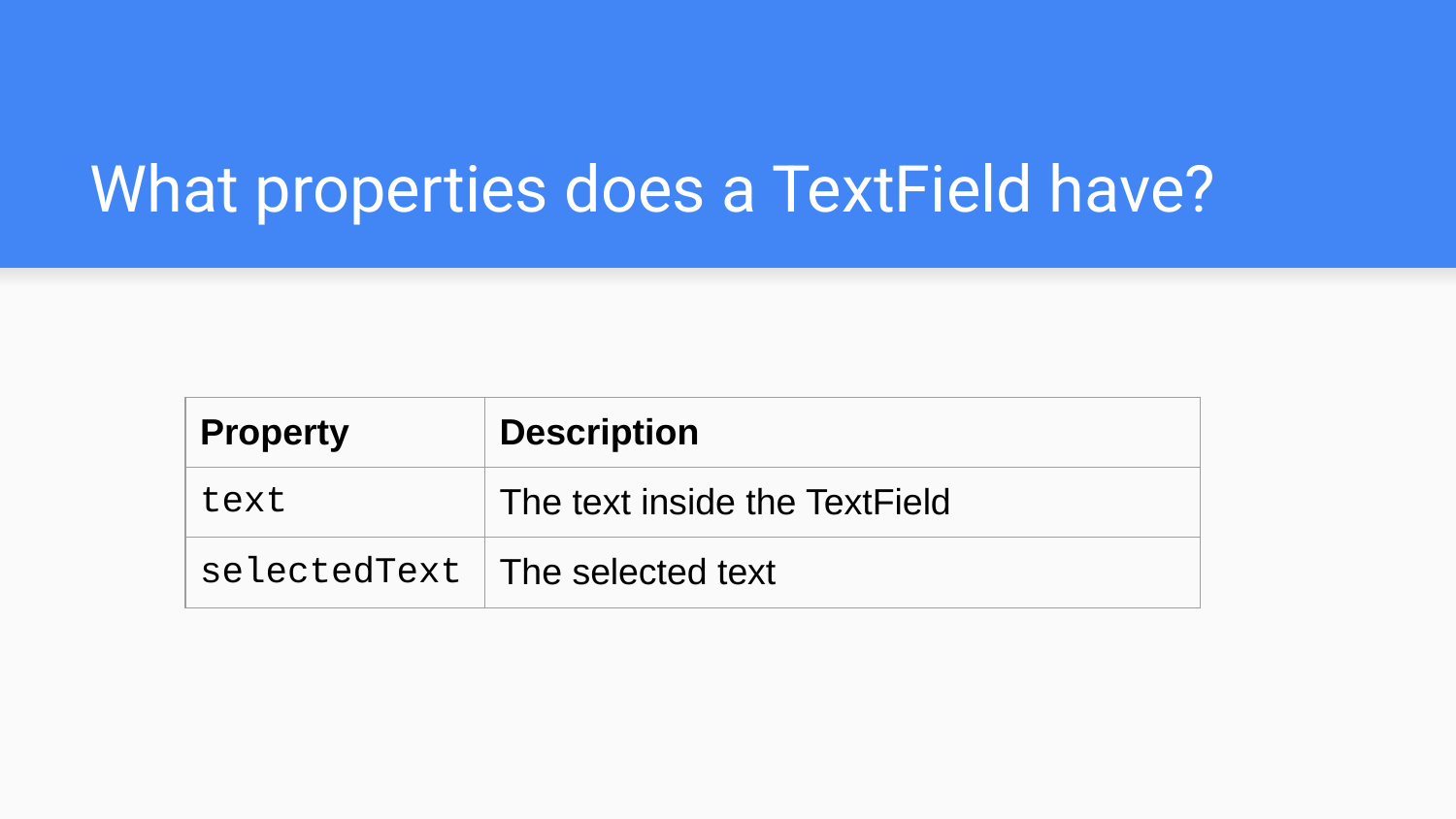

# What properties does a TextField have?
| Property | Description |
| --- | --- |
| text | The text inside the TextField |
| selectedText | The selected text |